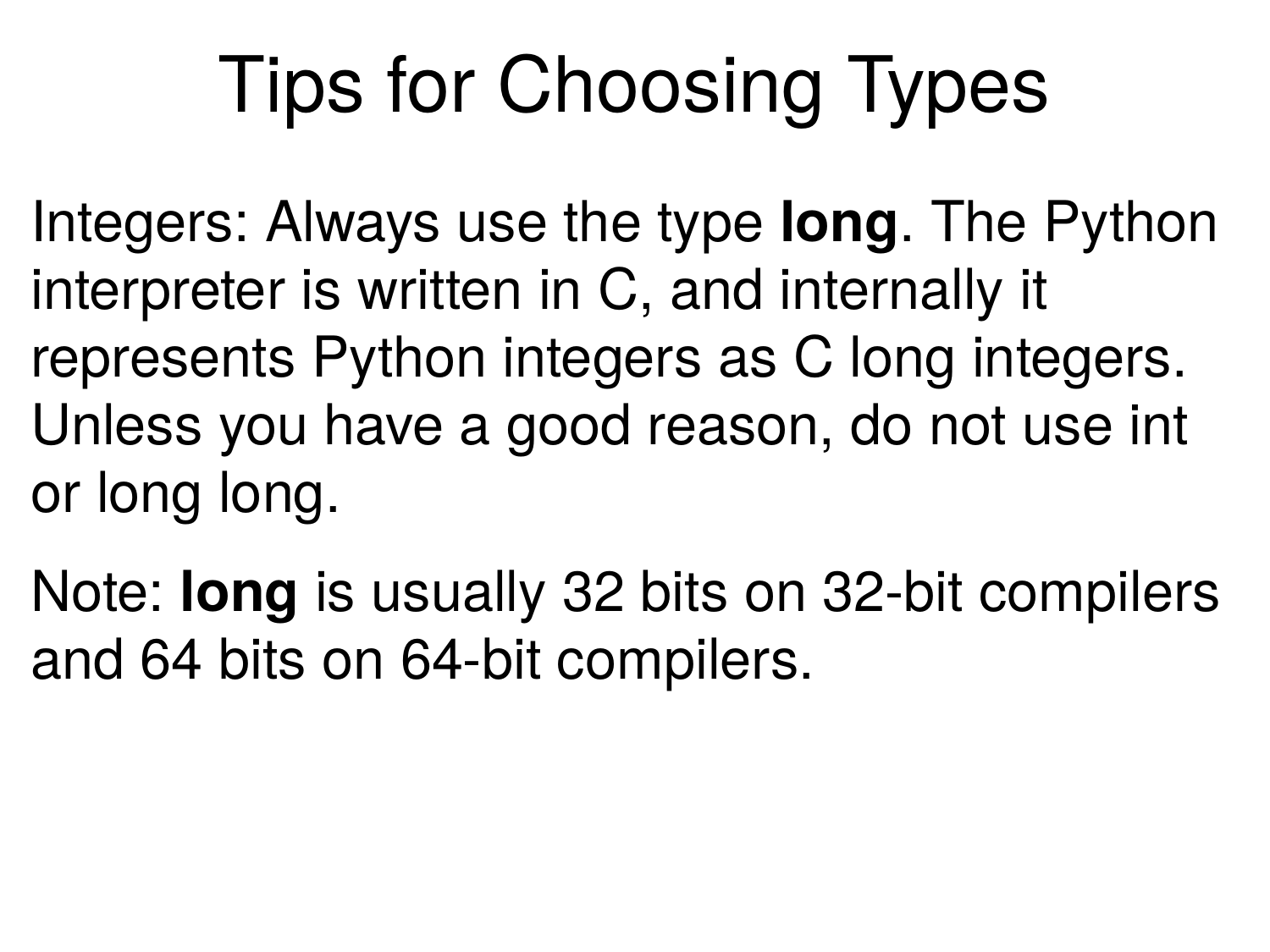

# Tips for Choosing Types
Integers: Always use the type long. The Python interpreter is written in C, and internally it represents Python integers as C long integers. Unless you have a good reason, do not use int or long long.
Note: long is usually 32 bits on 32-bit compilers and 64 bits on 64-bit compilers.